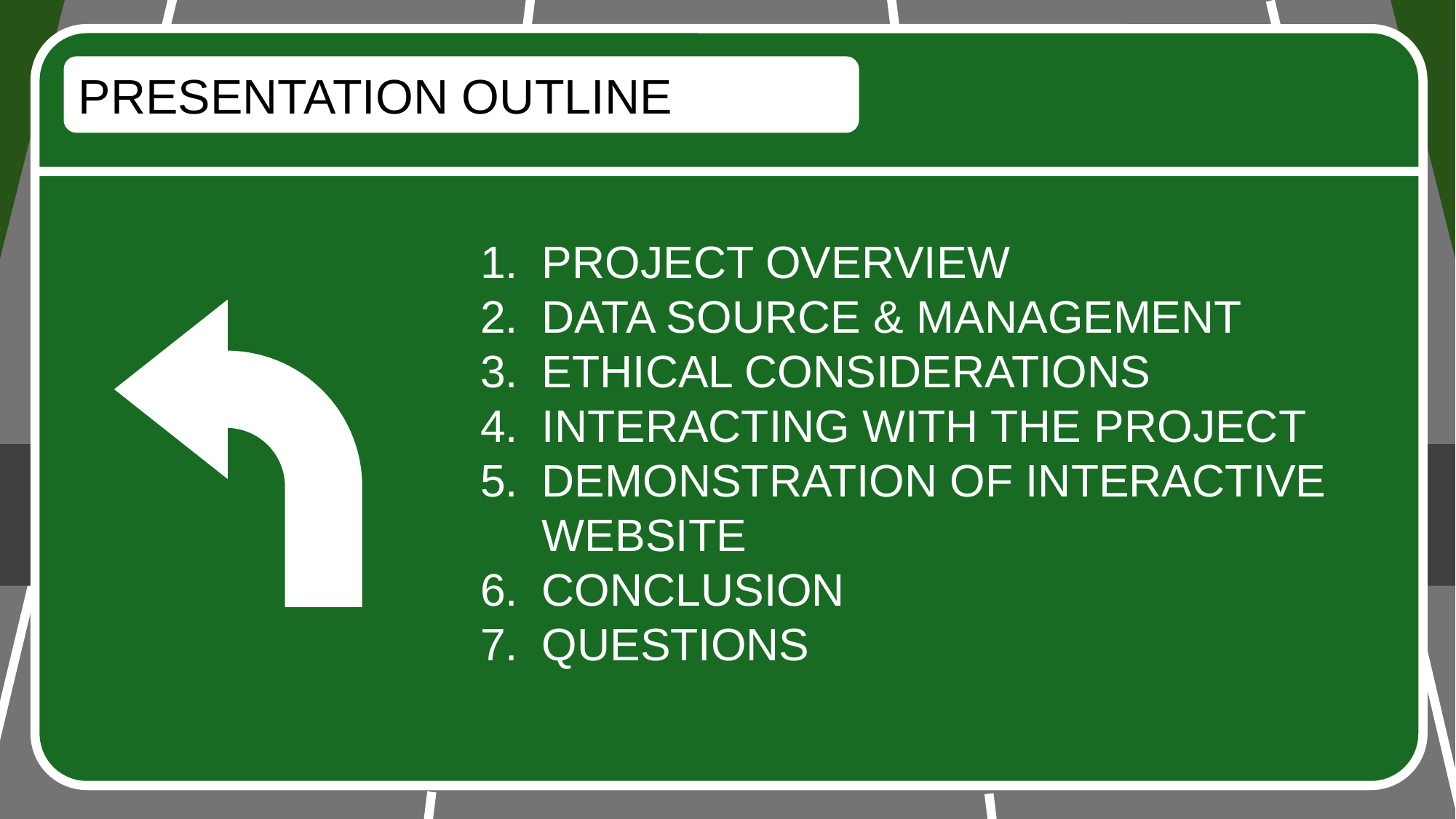

PRESENTATION OUTLINE
PROJECT OVERVIEW
DATA SOURCE & MANAGEMENT
ETHICAL CONSIDERATIONS
INTERACTING WITH THE PROJECT
DEMONSTRATION OF INTERACTIVE WEBSITE
CONCLUSION
QUESTIONS